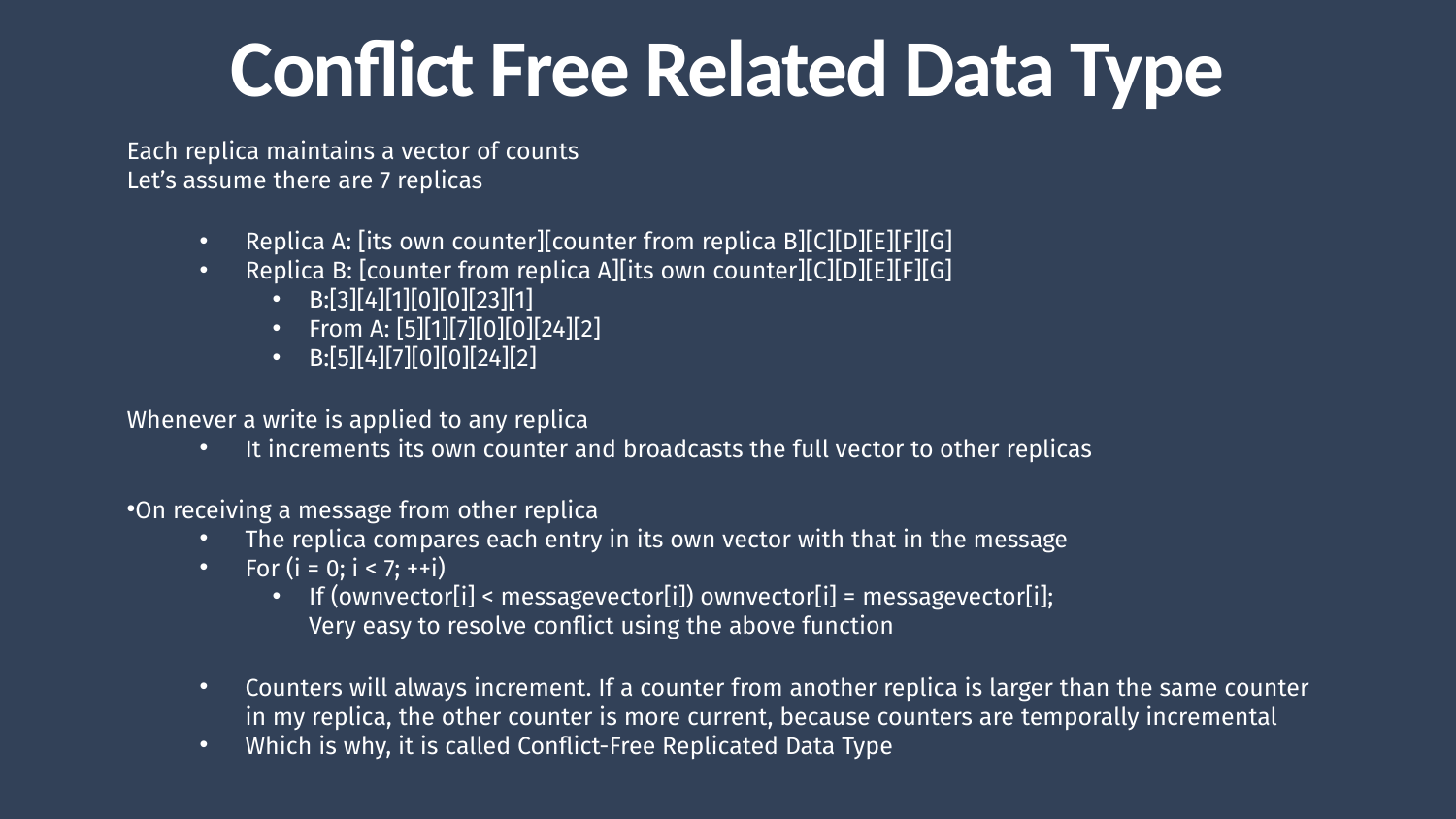

# Conflict Free Related Data Type
Each replica maintains a vector of counts
Let’s assume there are 7 replicas
Replica A: [its own counter][counter from replica B][C][D][E][F][G]
Replica B: [counter from replica A][its own counter][C][D][E][F][G]
B:[3][4][1][0][0][23][1]
From A: [5][1][7][0][0][24][2]
B:[5][4][7][0][0][24][2]
Whenever a write is applied to any replica
It increments its own counter and broadcasts the full vector to other replicas
On receiving a message from other replica
The replica compares each entry in its own vector with that in the message
For (i = 0; i < 7; ++i)
If (ownvector[i] < messagevector[i]) ownvector[i] = messagevector[i];
Very easy to resolve conflict using the above function
Counters will always increment. If a counter from another replica is larger than the same counter in my replica, the other counter is more current, because counters are temporally incremental
Which is why, it is called Conflict-Free Replicated Data Type